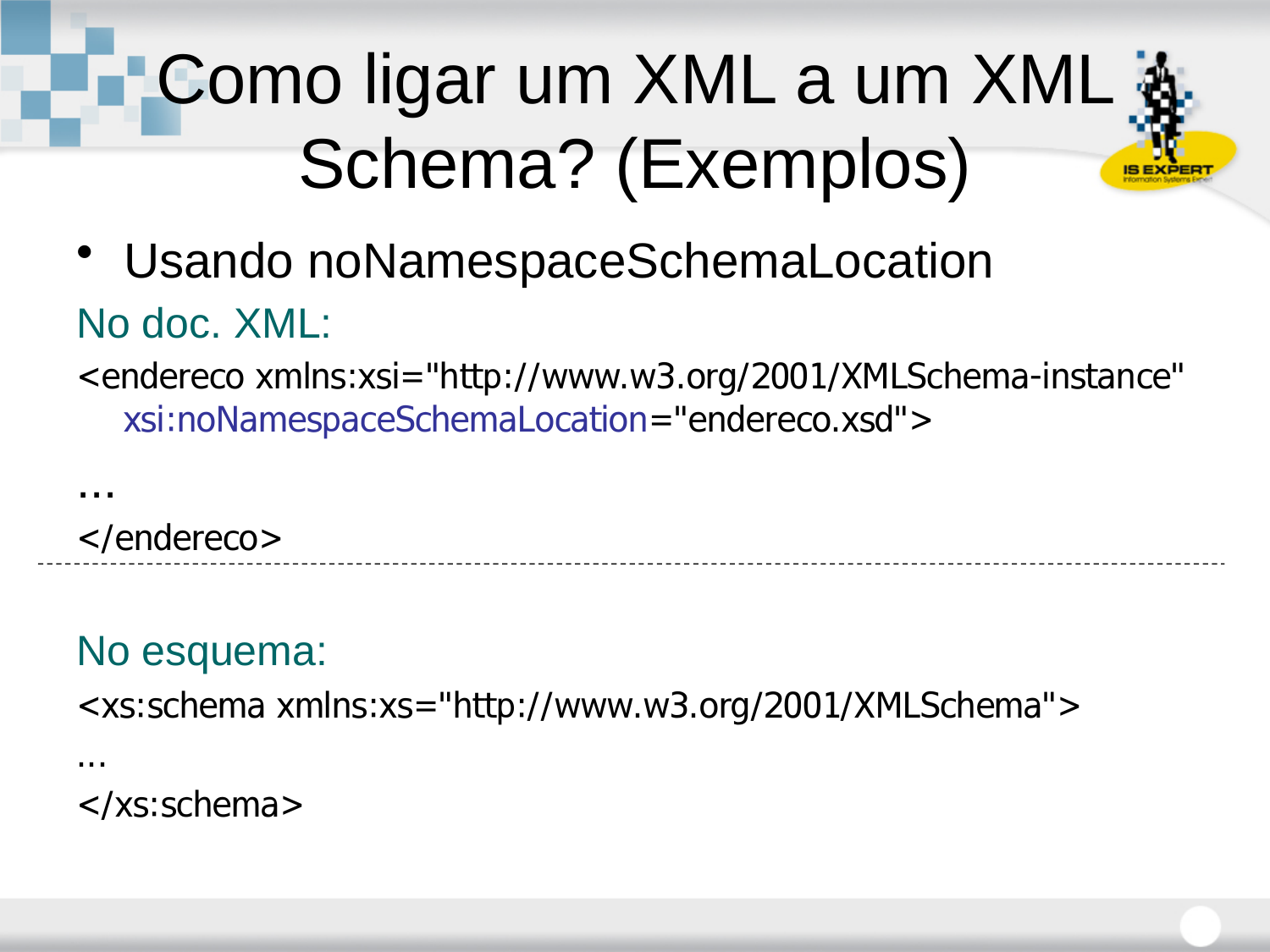

# Como ligar um XML a um XML Schema? (Exemplos)
Usando noNamespaceSchemaLocation
No doc. XML:
<endereco xmlns:xsi="http://www.w3.org/2001/XMLSchema-instance" xsi:noNamespaceSchemaLocation="endereco.xsd">
...
</endereco>

No esquema:
<xs:schema xmlns:xs="http://www.w3.org/2001/XMLSchema">
...
</xs:schema>